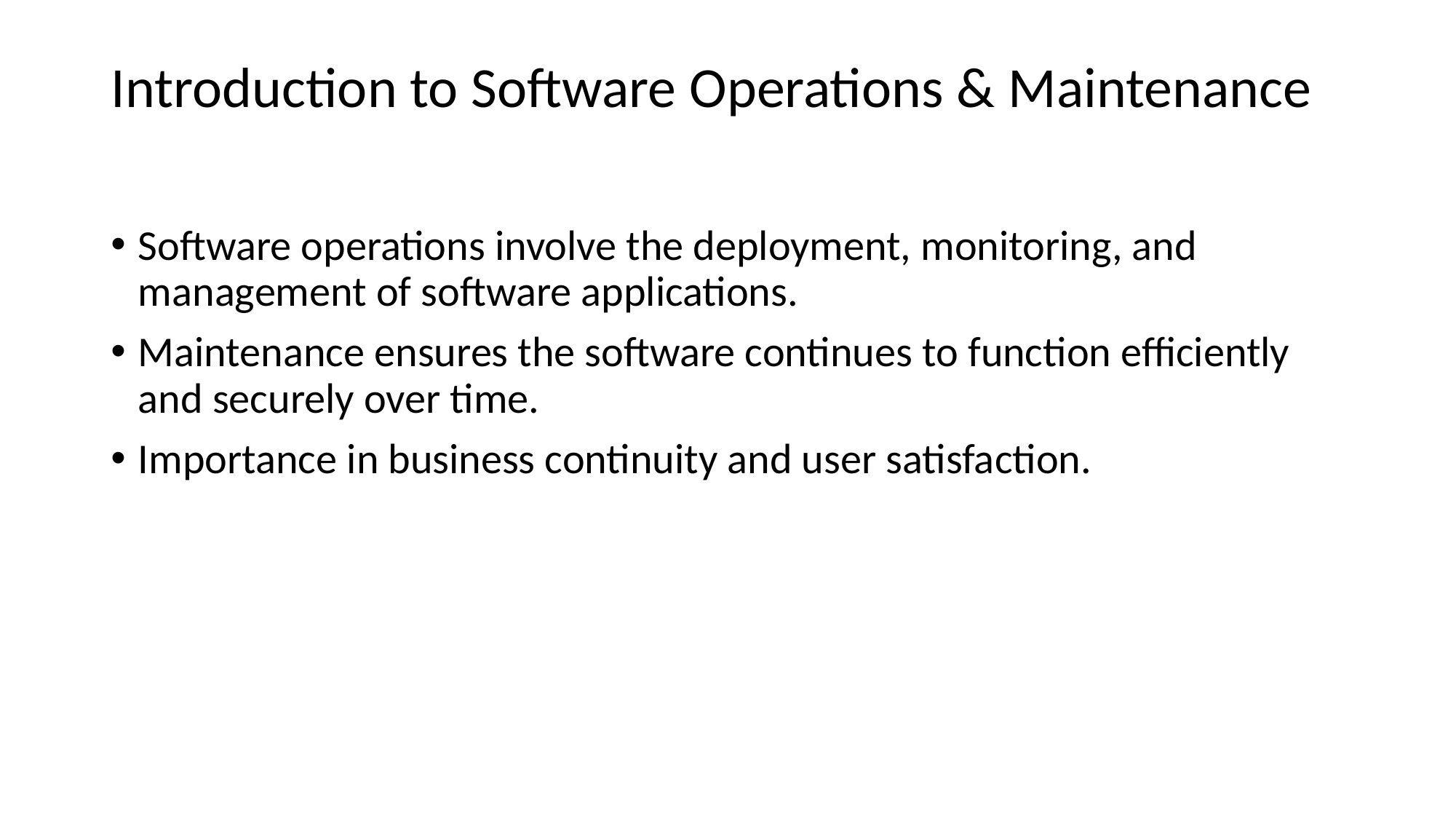

# Introduction to Software Operations & Maintenance
Software operations involve the deployment, monitoring, and management of software applications.
Maintenance ensures the software continues to function efficiently and securely over time.
Importance in business continuity and user satisfaction.